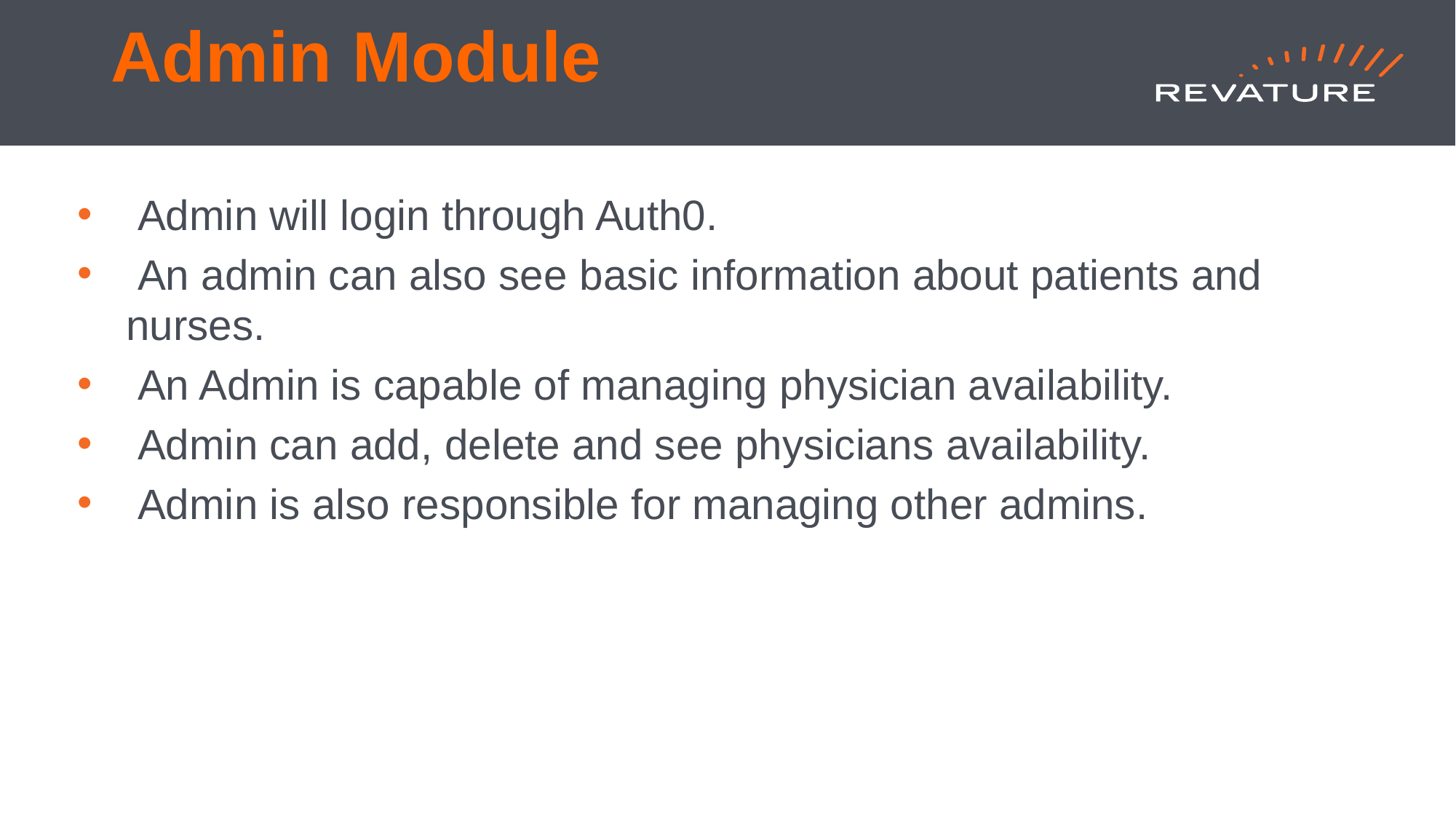

# Admin Module
 Admin will login through Auth0.
 An admin can also see basic information about patients and nurses.
 An Admin is capable of managing physician availability.
 Admin can add, delete and see physicians availability.
 Admin is also responsible for managing other admins.